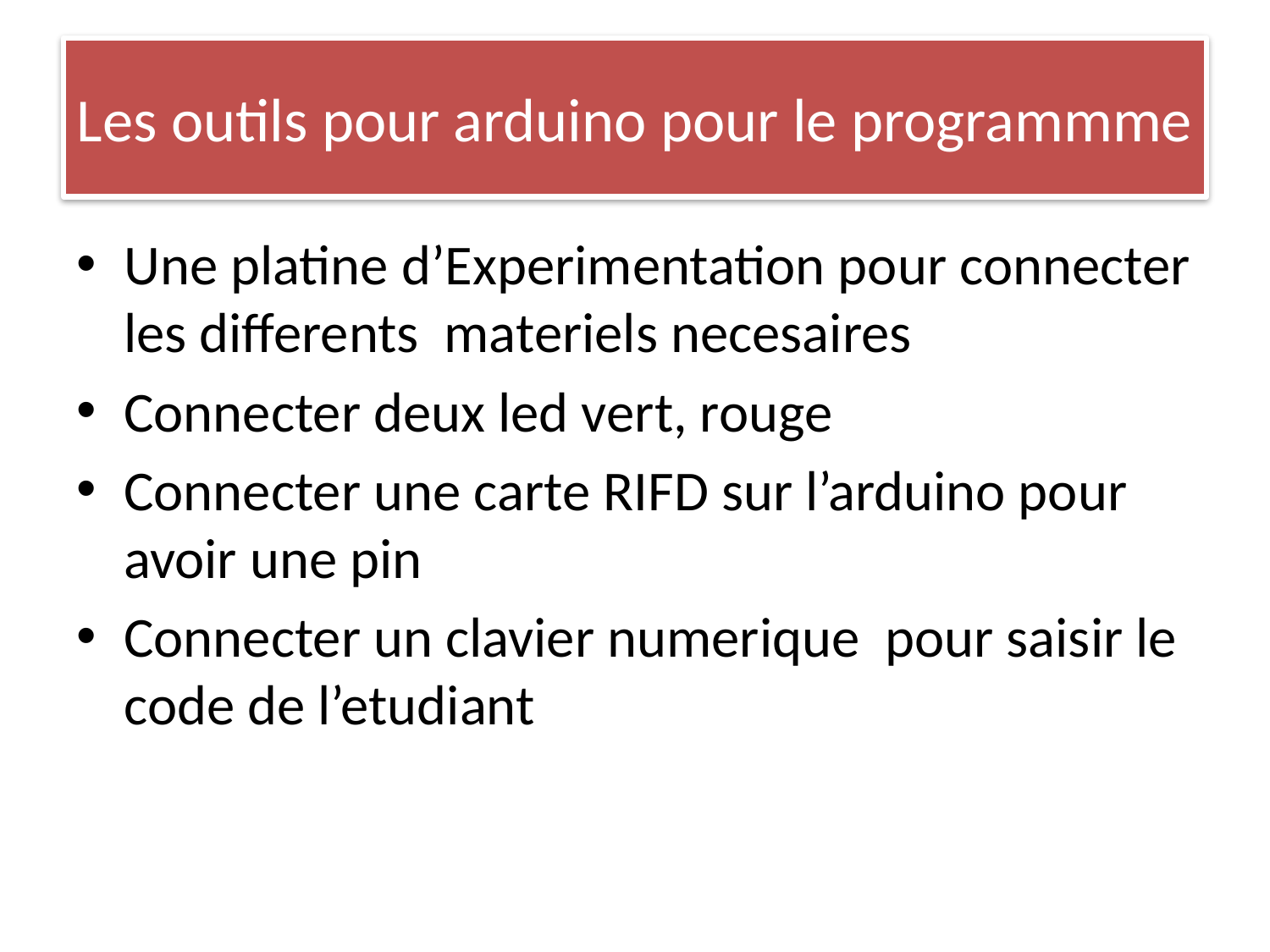

# Les outils pour arduino pour le programmme
Une platine d’Experimentation pour connecter les differents  materiels necesaires
Connecter deux led vert, rouge
Connecter une carte RIFD sur l’arduino pour avoir une pin
Connecter un clavier numerique  pour saisir le code de l’etudiant